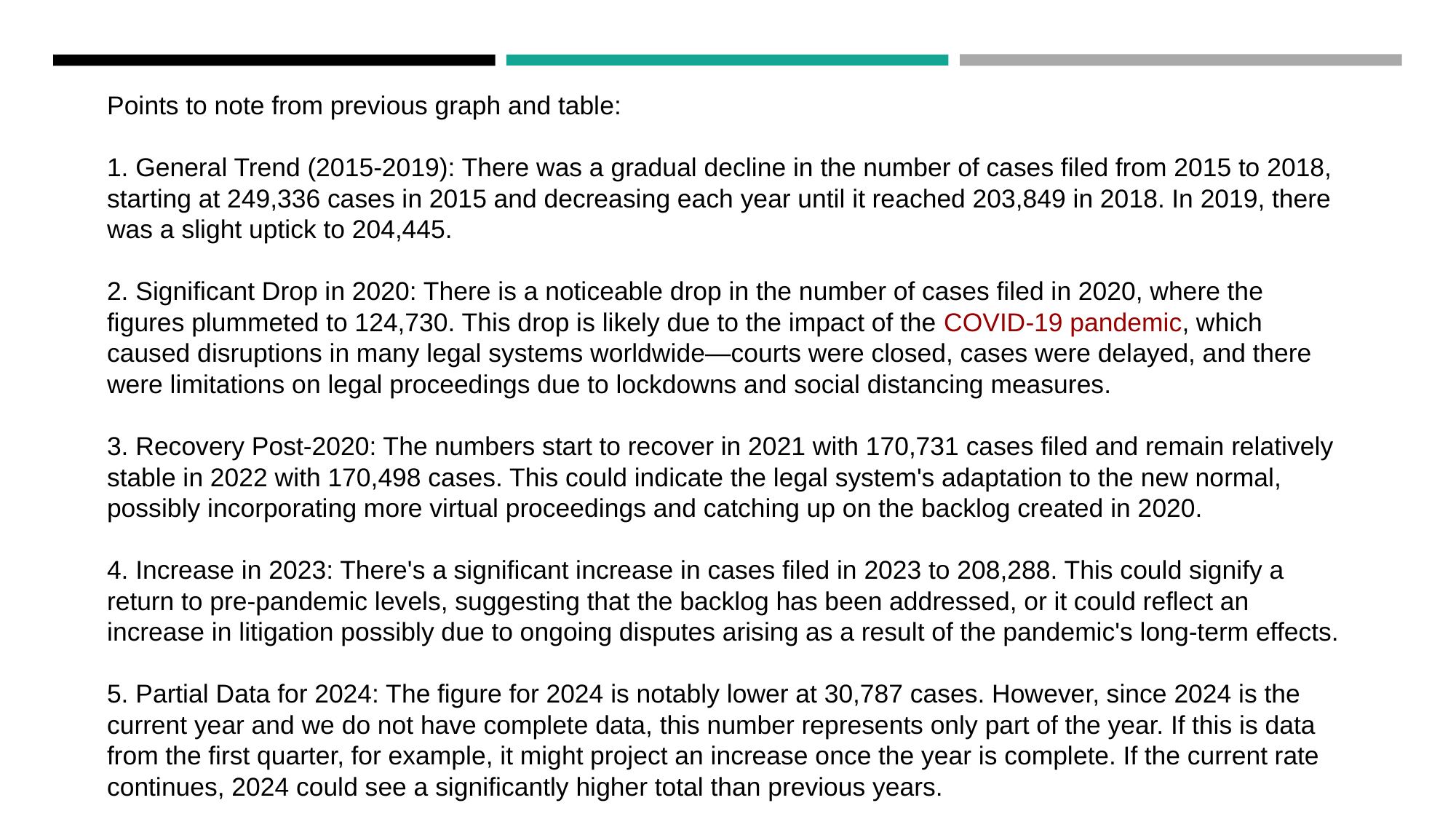

Points to note from previous graph and table:

1. General Trend (2015-2019): There was a gradual decline in the number of cases filed from 2015 to 2018, starting at 249,336 cases in 2015 and decreasing each year until it reached 203,849 in 2018. In 2019, there was a slight uptick to 204,445.

2. Significant Drop in 2020: There is a noticeable drop in the number of cases filed in 2020, where the figures plummeted to 124,730. This drop is likely due to the impact of the COVID-19 pandemic, which caused disruptions in many legal systems worldwide—courts were closed, cases were delayed, and there were limitations on legal proceedings due to lockdowns and social distancing measures.

3. Recovery Post-2020: The numbers start to recover in 2021 with 170,731 cases filed and remain relatively stable in 2022 with 170,498 cases. This could indicate the legal system's adaptation to the new normal, possibly incorporating more virtual proceedings and catching up on the backlog created in 2020.

4. Increase in 2023: There's a significant increase in cases filed in 2023 to 208,288. This could signify a return to pre-pandemic levels, suggesting that the backlog has been addressed, or it could reflect an increase in litigation possibly due to ongoing disputes arising as a result of the pandemic's long-term effects.

5. Partial Data for 2024: The figure for 2024 is notably lower at 30,787 cases. However, since 2024 is the current year and we do not have complete data, this number represents only part of the year. If this is data from the first quarter, for example, it might project an increase once the year is complete. If the current rate continues, 2024 could see a significantly higher total than previous years.